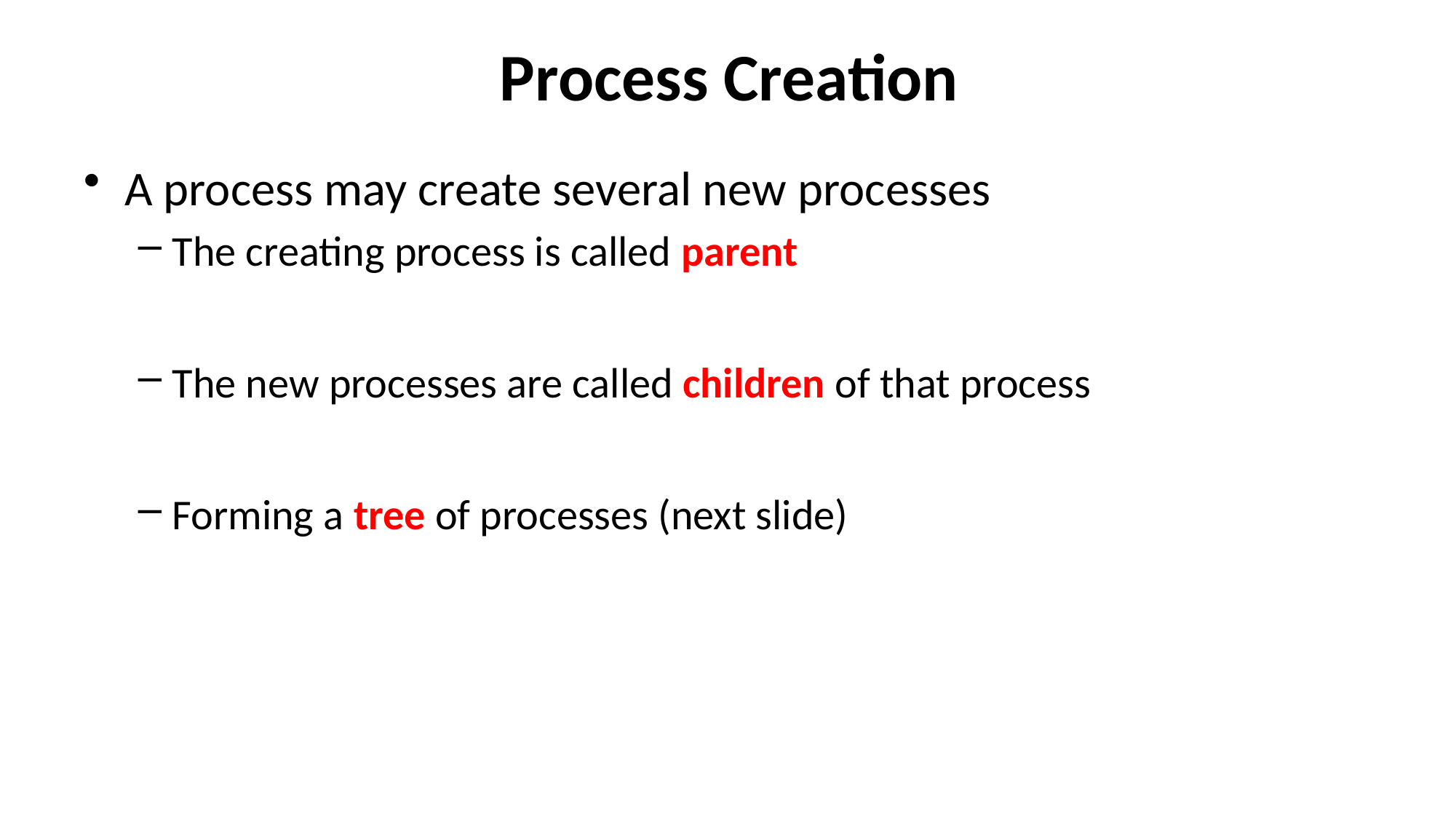

# Process Creation
A process may create several new processes
The creating process is called parent

The new processes are called children of that process

Forming a tree of processes (next slide)